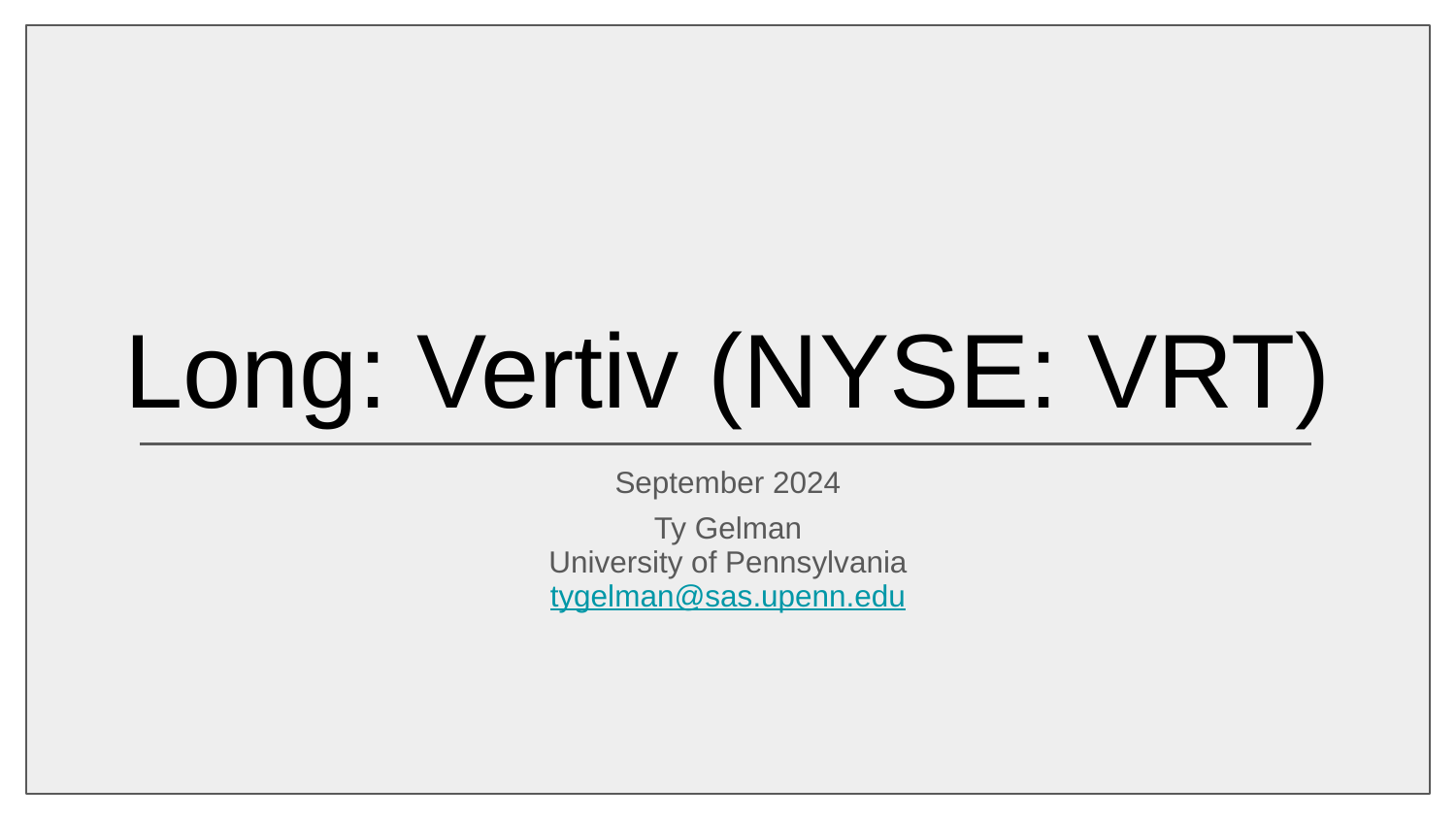

# Long: Vertiv (NYSE: VRT)
September 2024
Ty Gelman
University of Pennsylvania
tygelman@sas.upenn.edu